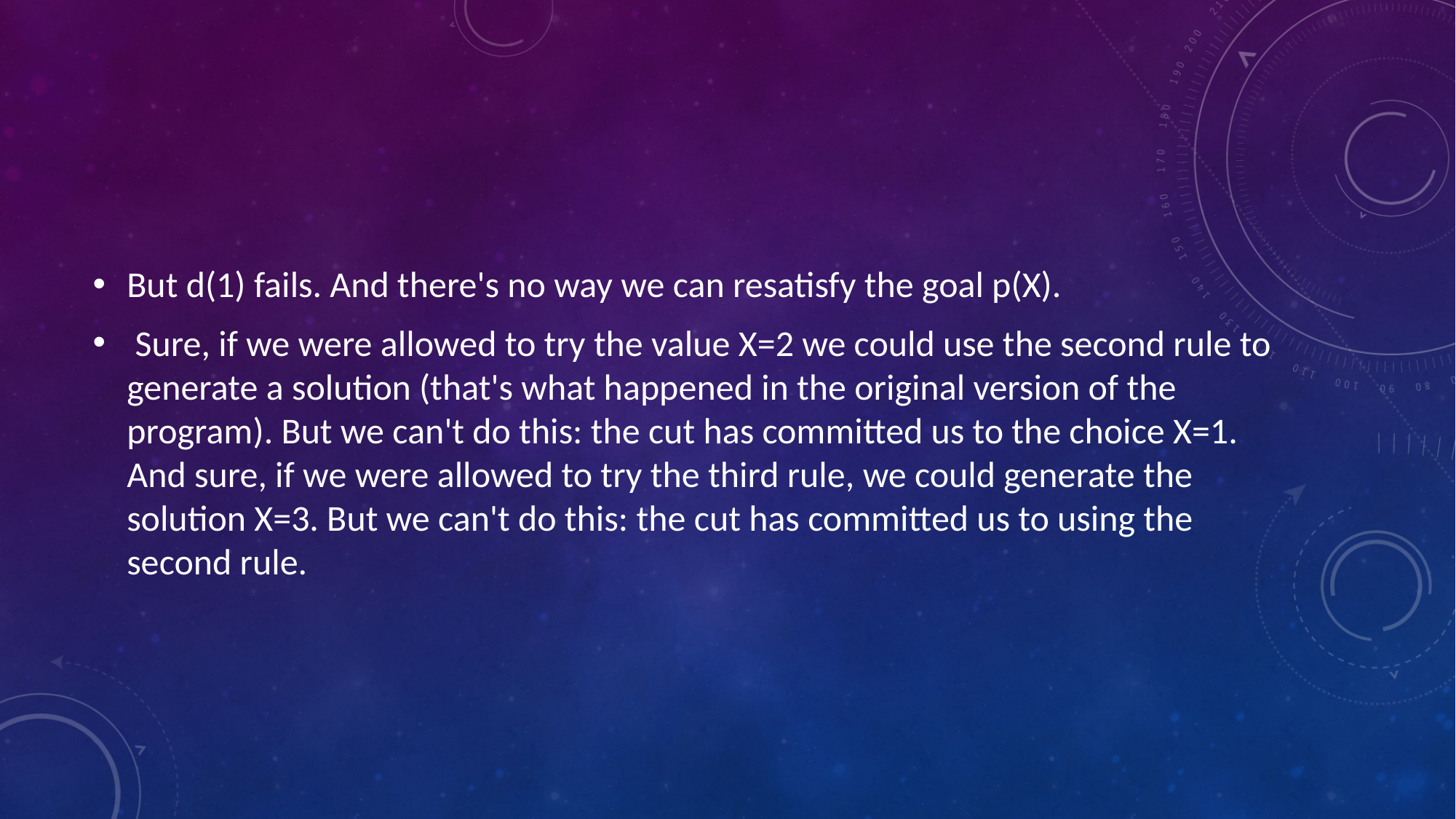

#
But d(1) fails. And there's no way we can resatisfy the goal p(X).
 Sure, if we were allowed to try the value X=2 we could use the second rule to generate a solution (that's what happened in the original version of the program). But we can't do this: the cut has committed us to the choice X=1. And sure, if we were allowed to try the third rule, we could generate the solution X=3. But we can't do this: the cut has committed us to using the second rule.